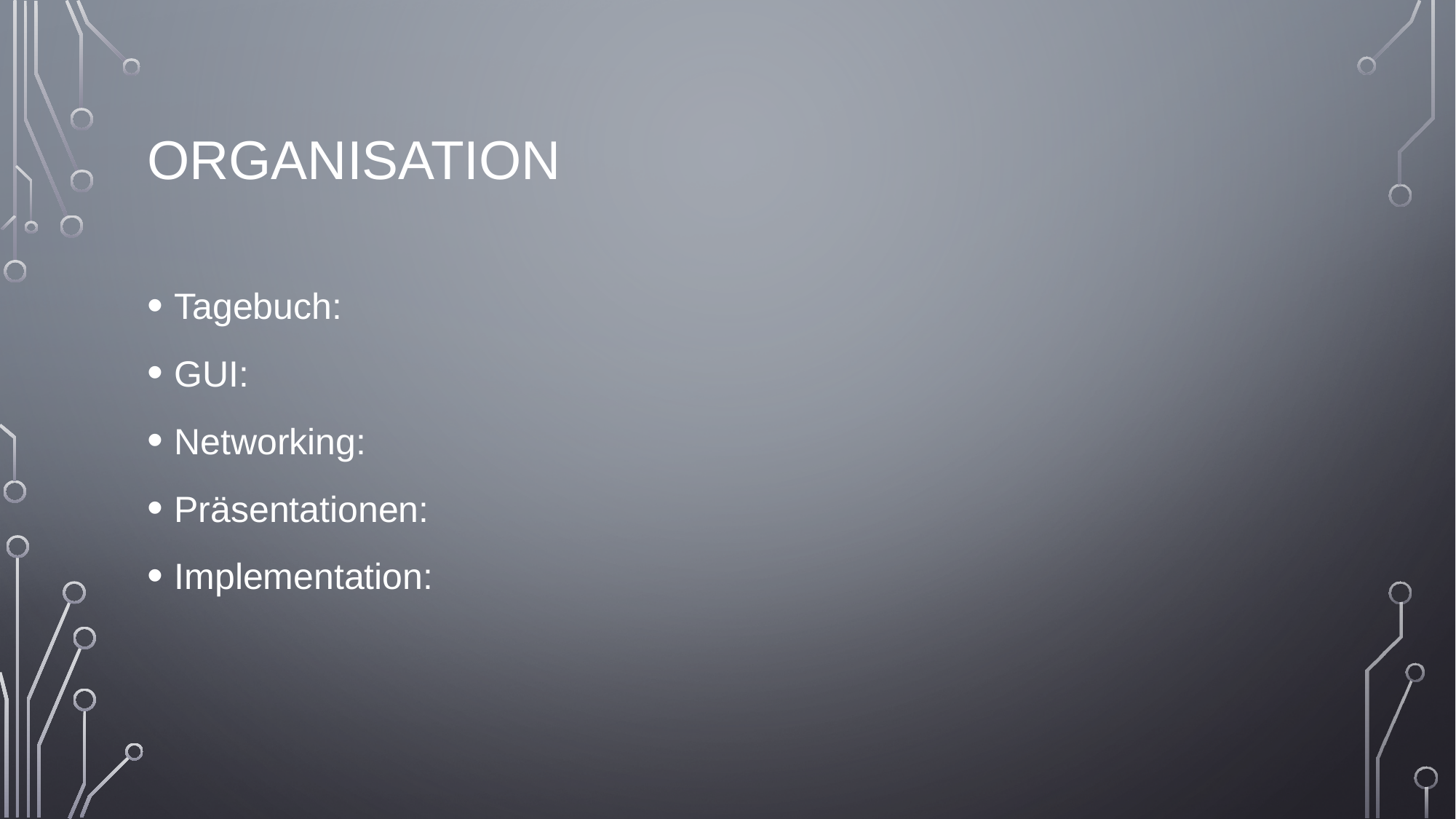

# organisation
Tagebuch:
GUI:
Networking:
Präsentationen:
Implementation: